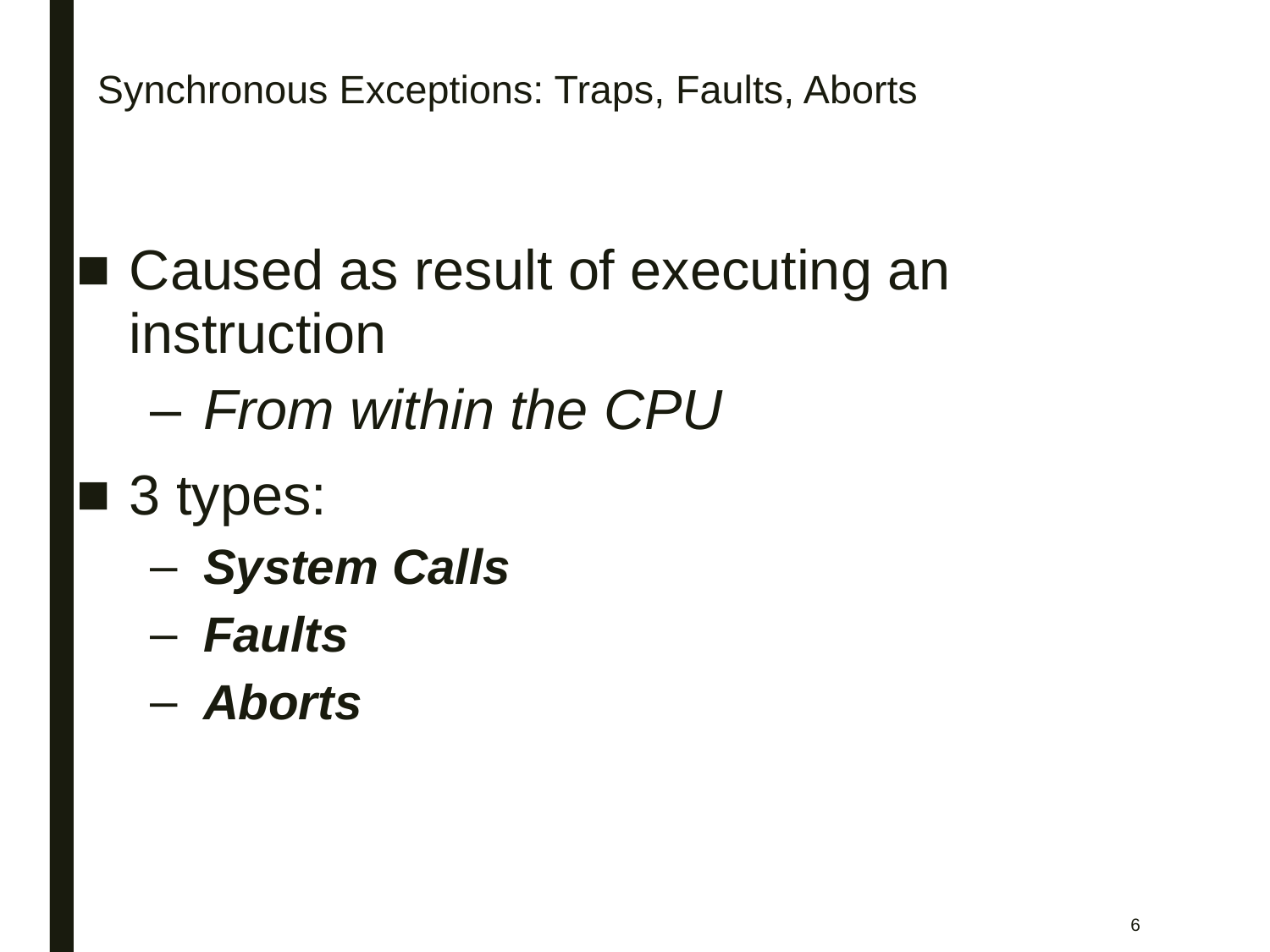

# Synchronous Exceptions: Traps, Faults, Aborts
Caused as result of executing an instruction
From within the CPU
3 types:
System Calls
Faults
Aborts
6